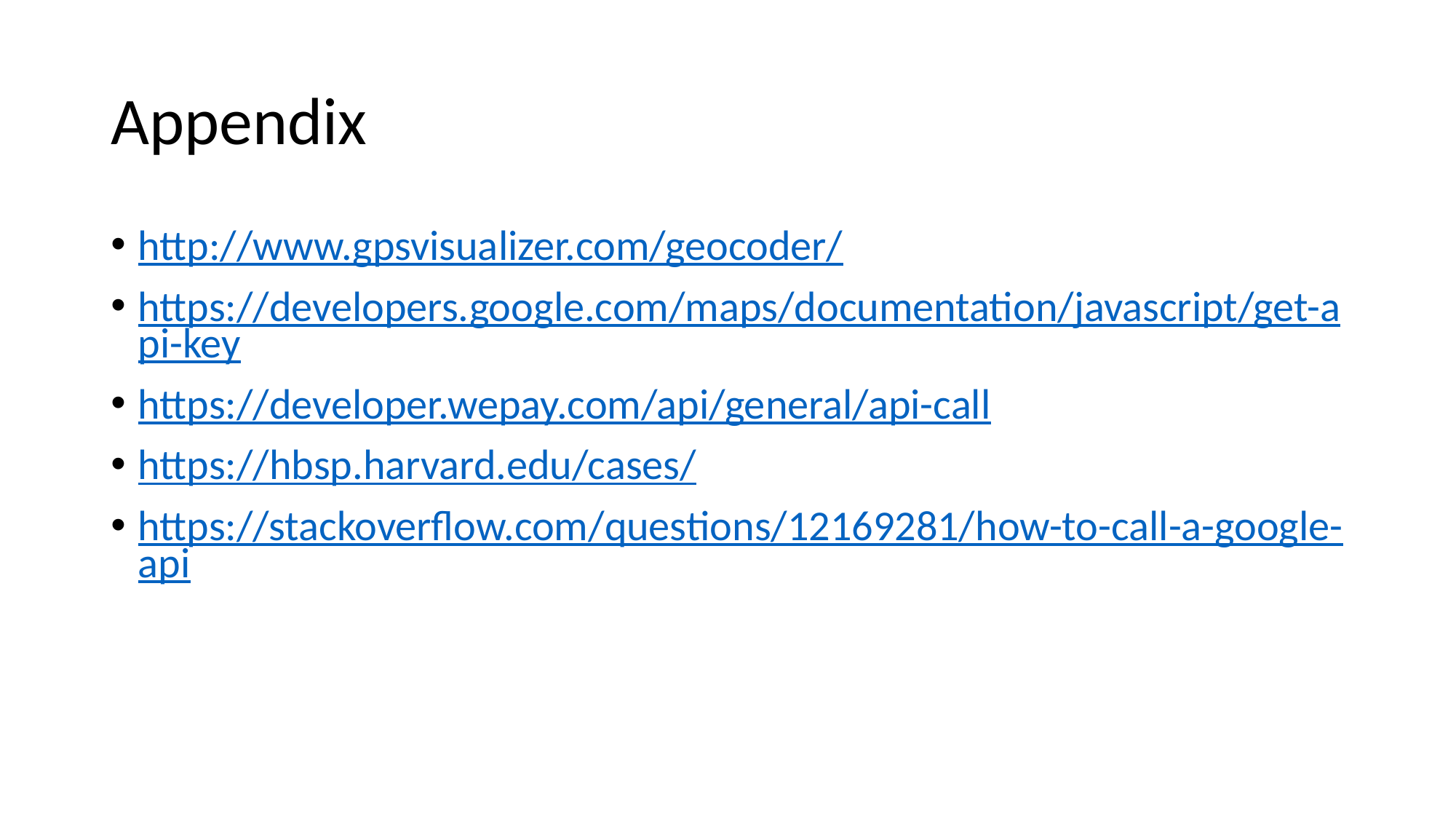

# Appendix
http://www.gpsvisualizer.com/geocoder/
https://developers.google.com/maps/documentation/javascript/get-api-key
https://developer.wepay.com/api/general/api-call
https://hbsp.harvard.edu/cases/
https://stackoverflow.com/questions/12169281/how-to-call-a-google-api